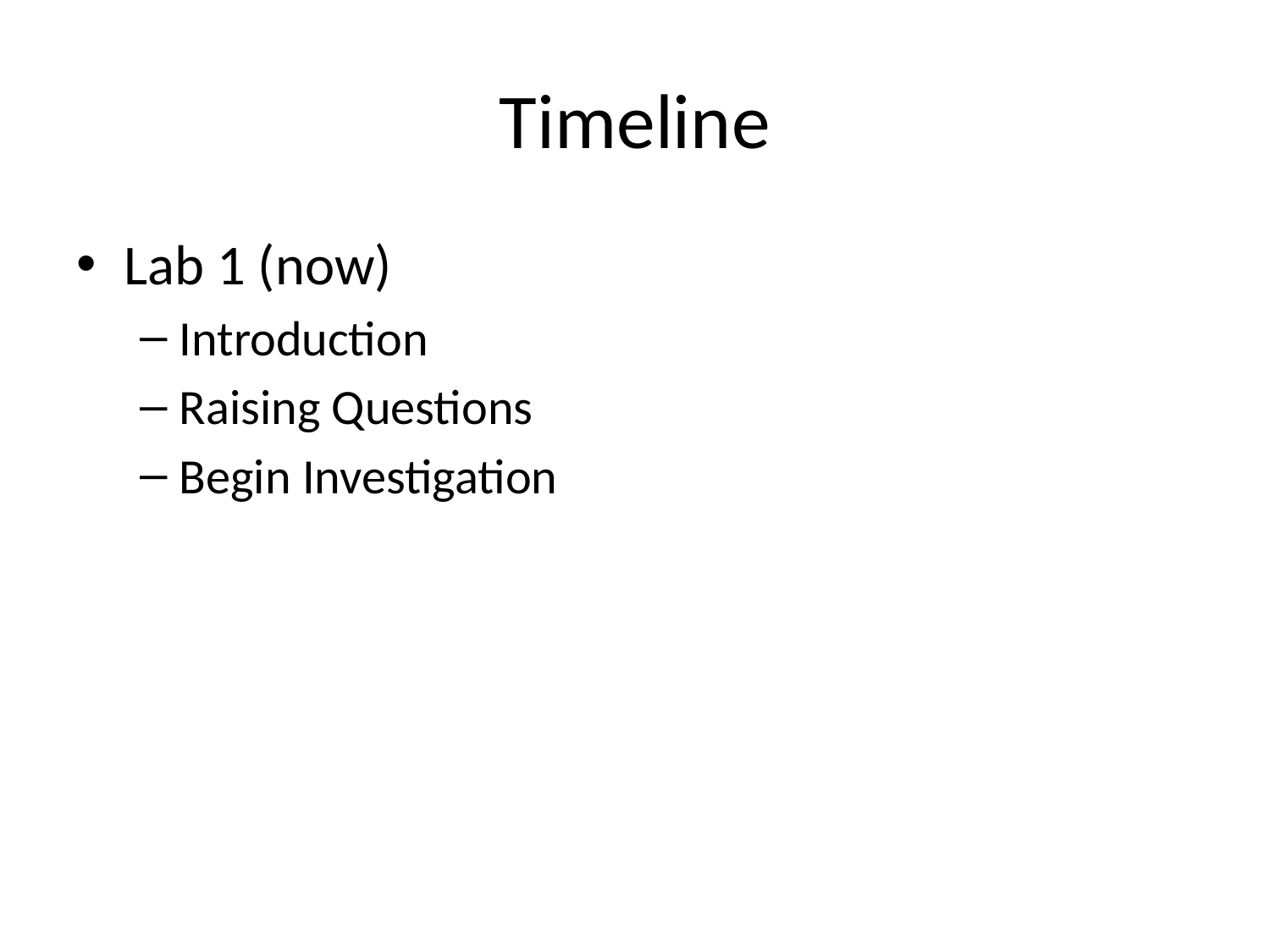

# Timeline
Lab 1 (now)
Introduction
Raising Questions
Begin Investigation